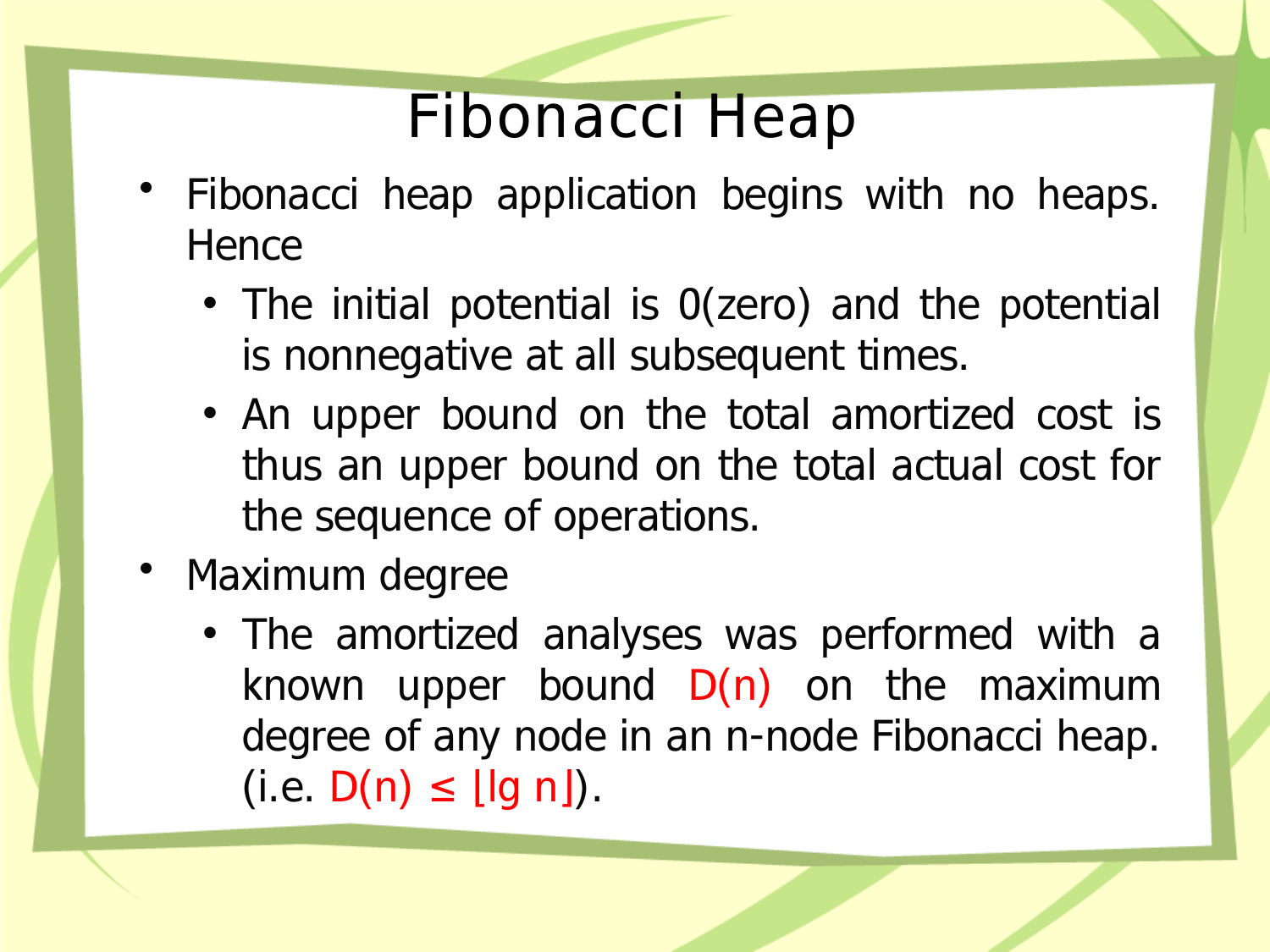

# Fibonacci Heap
Fibonacci heap application begins with no heaps. Hence
The initial potential is 0(zero) and the potential is nonnegative at all subsequent times.
An upper bound on the total amortized cost is thus an upper bound on the total actual cost for the sequence of operations.
Maximum degree
The amortized analyses was performed with a known upper bound D(n) on the maximum degree of any node in an n-node Fibonacci heap. (i.e. D(n) ≤ ⌊lg n⌋).